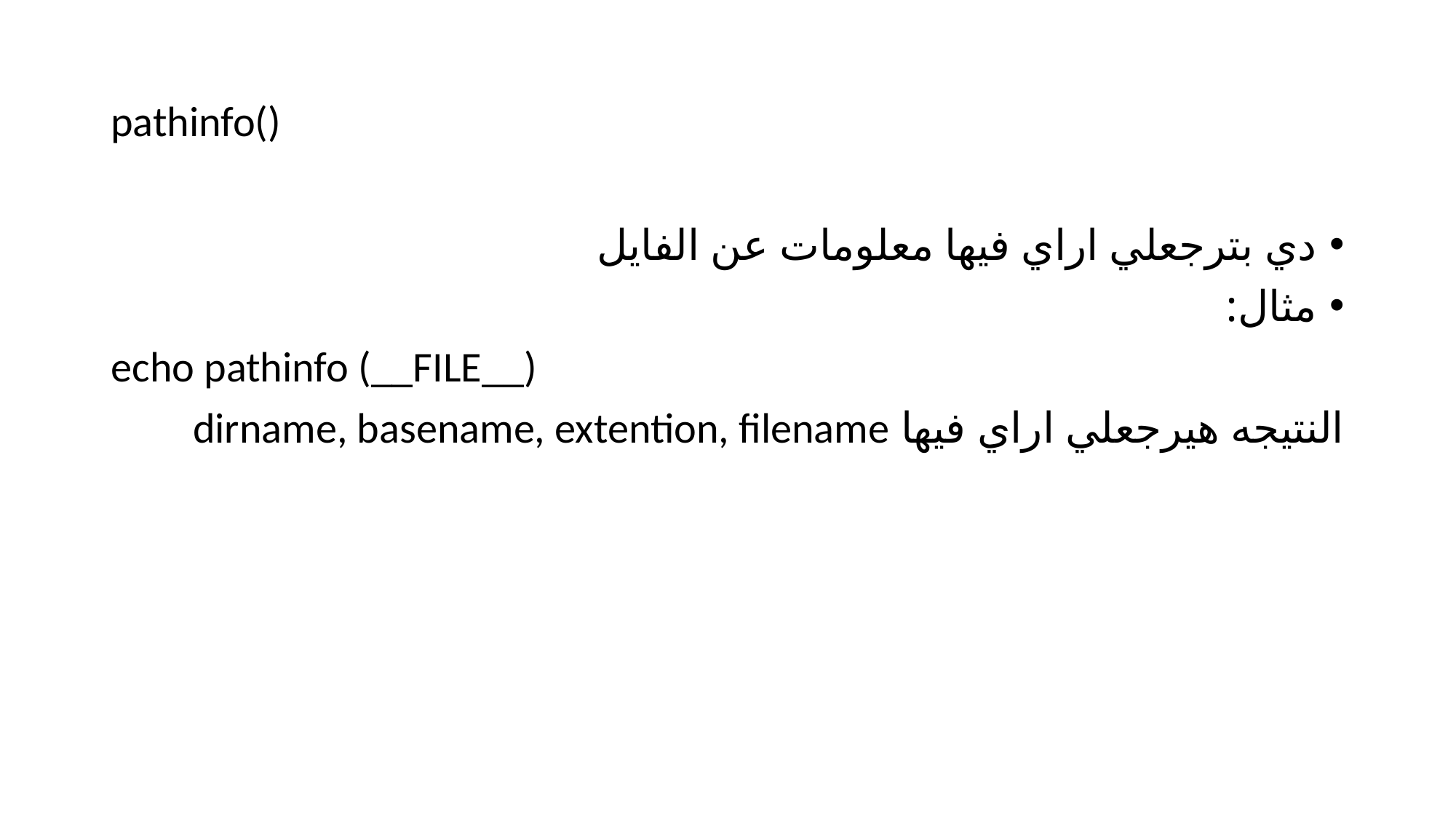

# pathinfo()
دي بترجعلي اراي فيها معلومات عن الفايل
مثال:
echo pathinfo (__FILE__)
النتيجه هيرجعلي اراي فيها dirname, basename, extention, filename